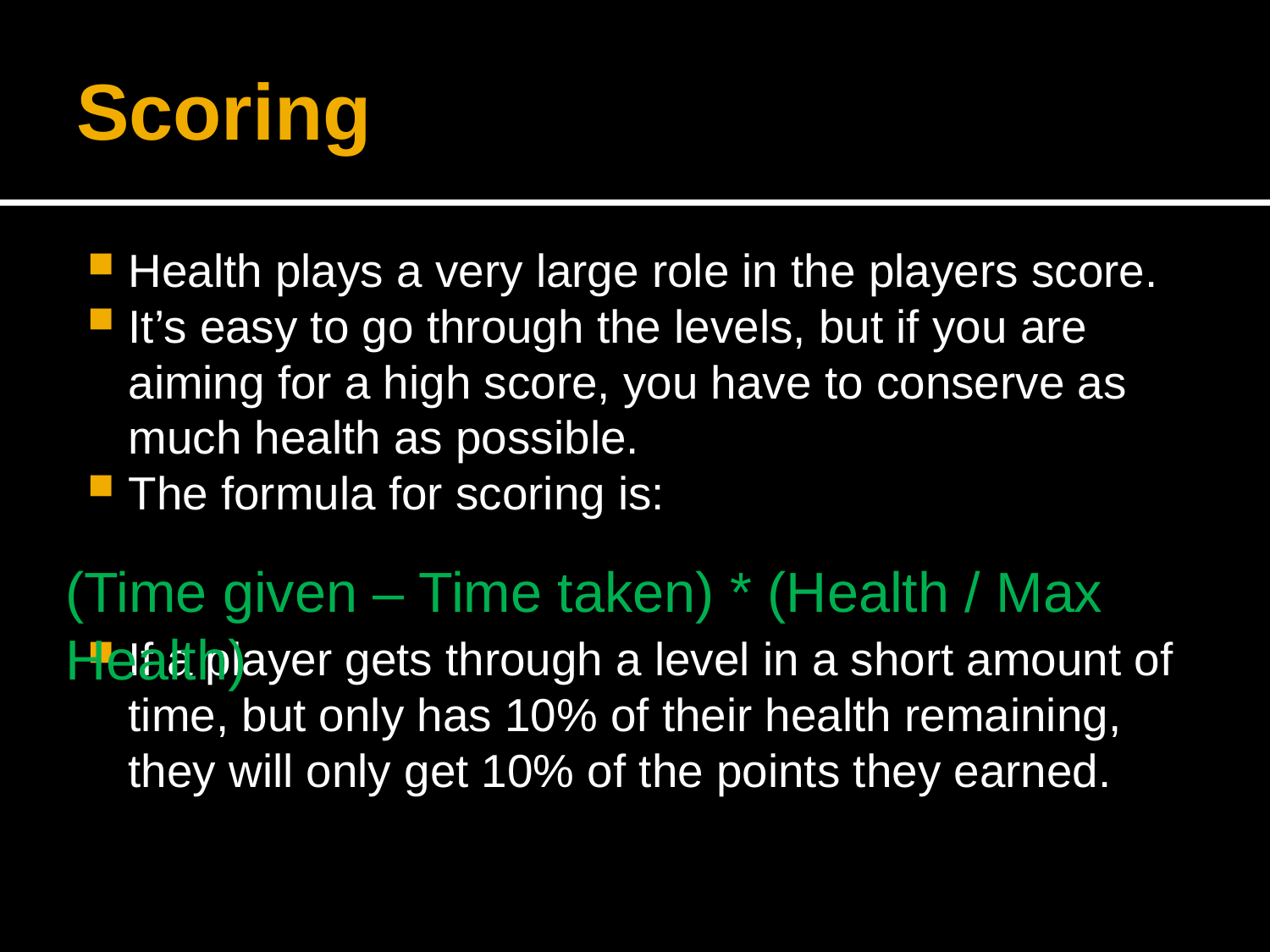

# Scoring
Health plays a very large role in the players score.
It’s easy to go through the levels, but if you are aiming for a high score, you have to conserve as much health as possible.
The formula for scoring is:

If a player gets through a level in a short amount of time, but only has 10% of their health remaining, they will only get 10% of the points they earned.

(Time given – Time taken) * (Health / Max Health)